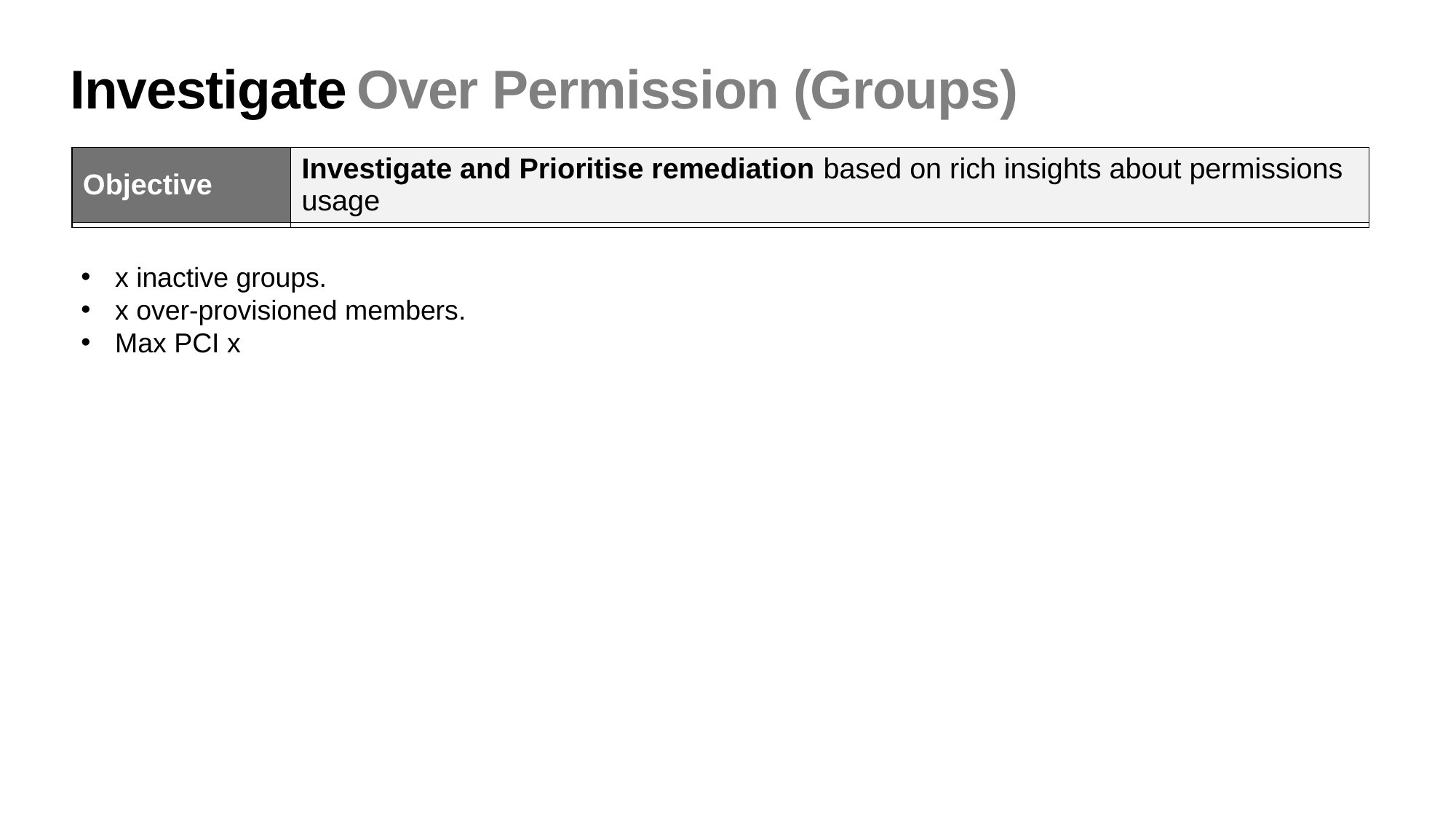

# Investigate
Over Permission (Groups)
| Objective | Investigate and Prioritise remediation based on rich insights about permissions usage |
| --- | --- |
|  |  |
x inactive groups.
x over-provisioned members.
Max PCI x